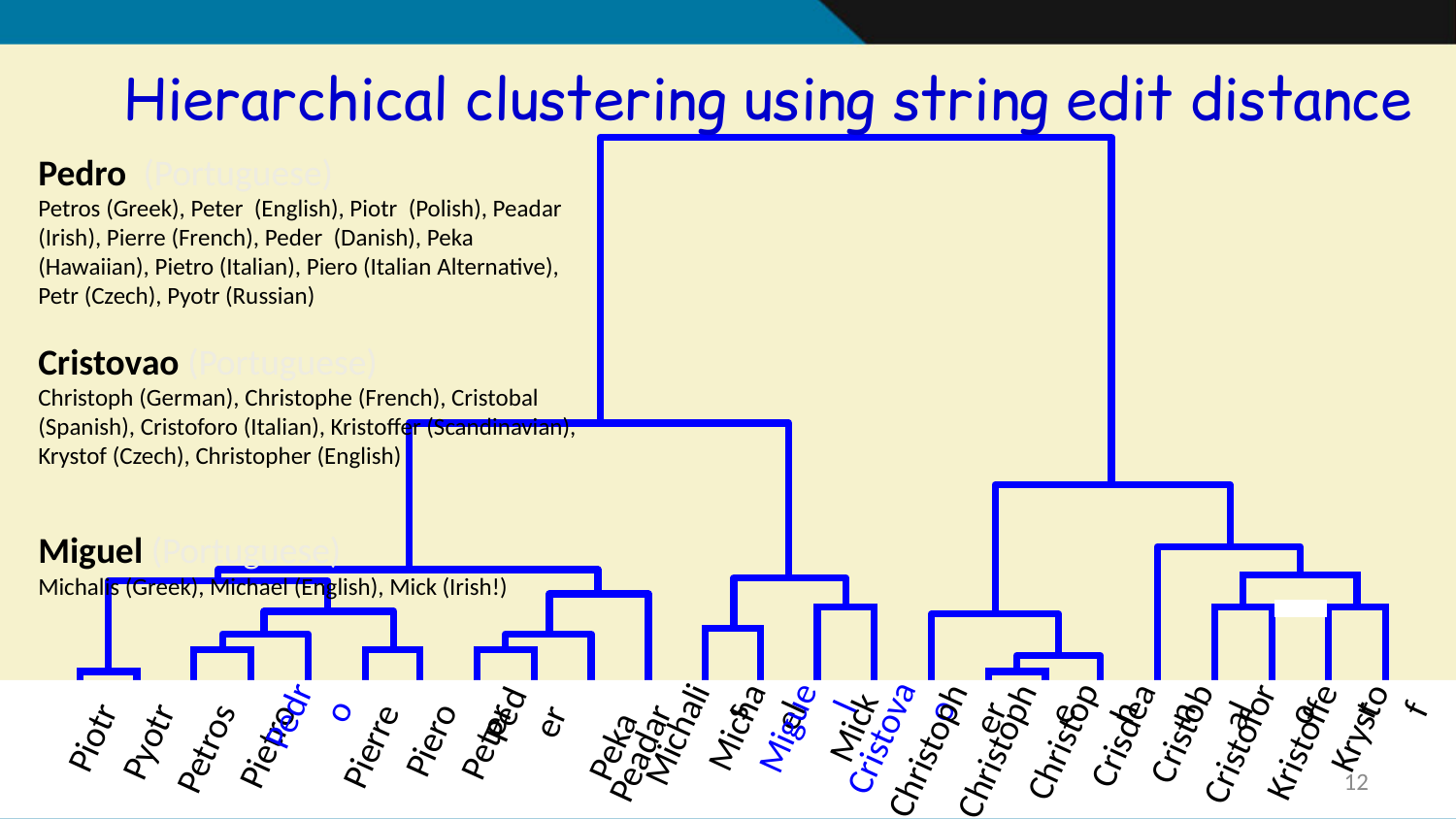

Hierarchical clustering using string edit distance

Pedro  (Portuguese)
Petros (Greek), Peter  (English), Piotr  (Polish), Peadar (Irish), Pierre (French), Peder  (Danish), Peka (Hawaiian), Pietro (Italian), Piero (Italian Alternative), Petr (Czech), Pyotr (Russian)

Cristovao (Portuguese)
Christoph (German), Christophe (French), Cristobal (Spanish), Cristoforo (Italian), Kristoffer (Scandinavian), Krystof (Czech), Christopher (English)

Miguel (Portuguese)
Michalis (Greek), Michael (English), Mick (Irish!)

Pedro
Peder
 Piotr
 Peter

 Piero
 Pyotr
Miguel
 Pierre
 Pietro
 Petros
Krystof
Michael
 Peadar
Michalis
Crisdean
Mick
Cristobal
Christoph
Cristovao
Kristoffer
 Peka
Cristoforo
Christophe
Christopher
12